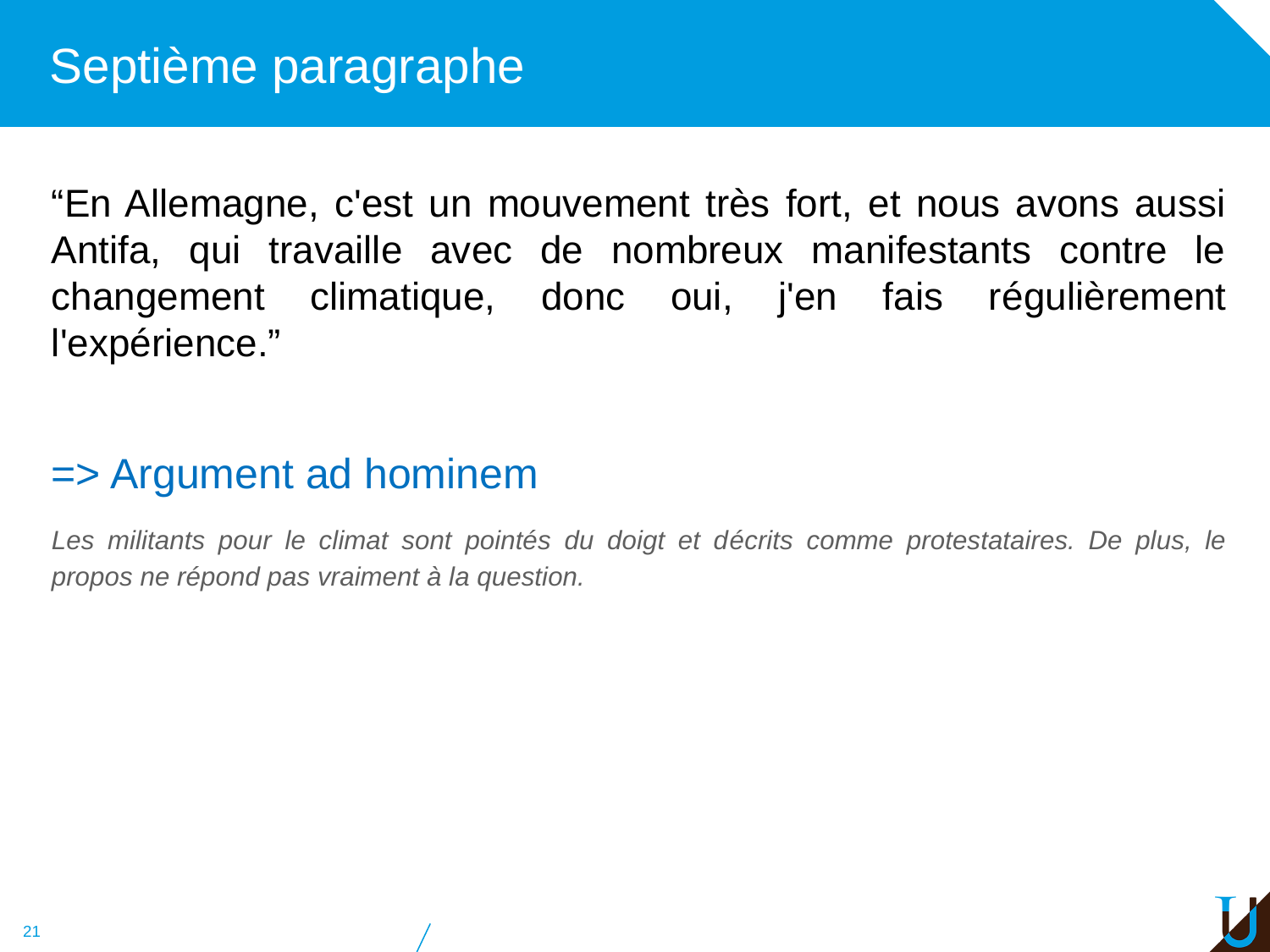

# Septième paragraphe
“En Allemagne, c'est un mouvement très fort, et nous avons aussi Antifa, qui travaille avec de nombreux manifestants contre le changement climatique, donc oui, j'en fais régulièrement l'expérience.”

=> Argument ad hominem
Les militants pour le climat sont pointés du doigt et décrits comme protestataires. De plus, le propos ne répond pas vraiment à la question.
21